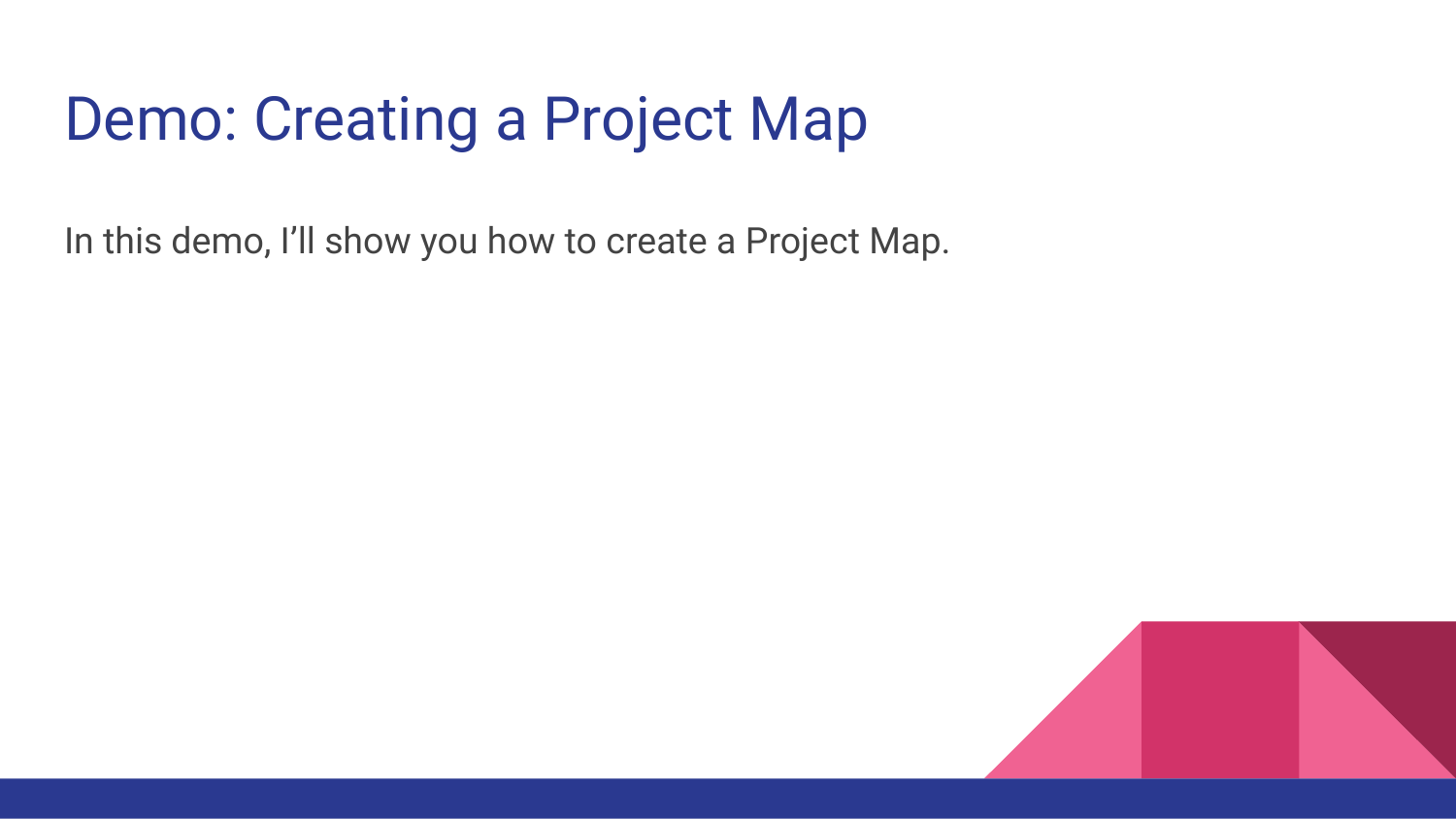

# Demo: Creating a Project Map
In this demo, I’ll show you how to create a Project Map.